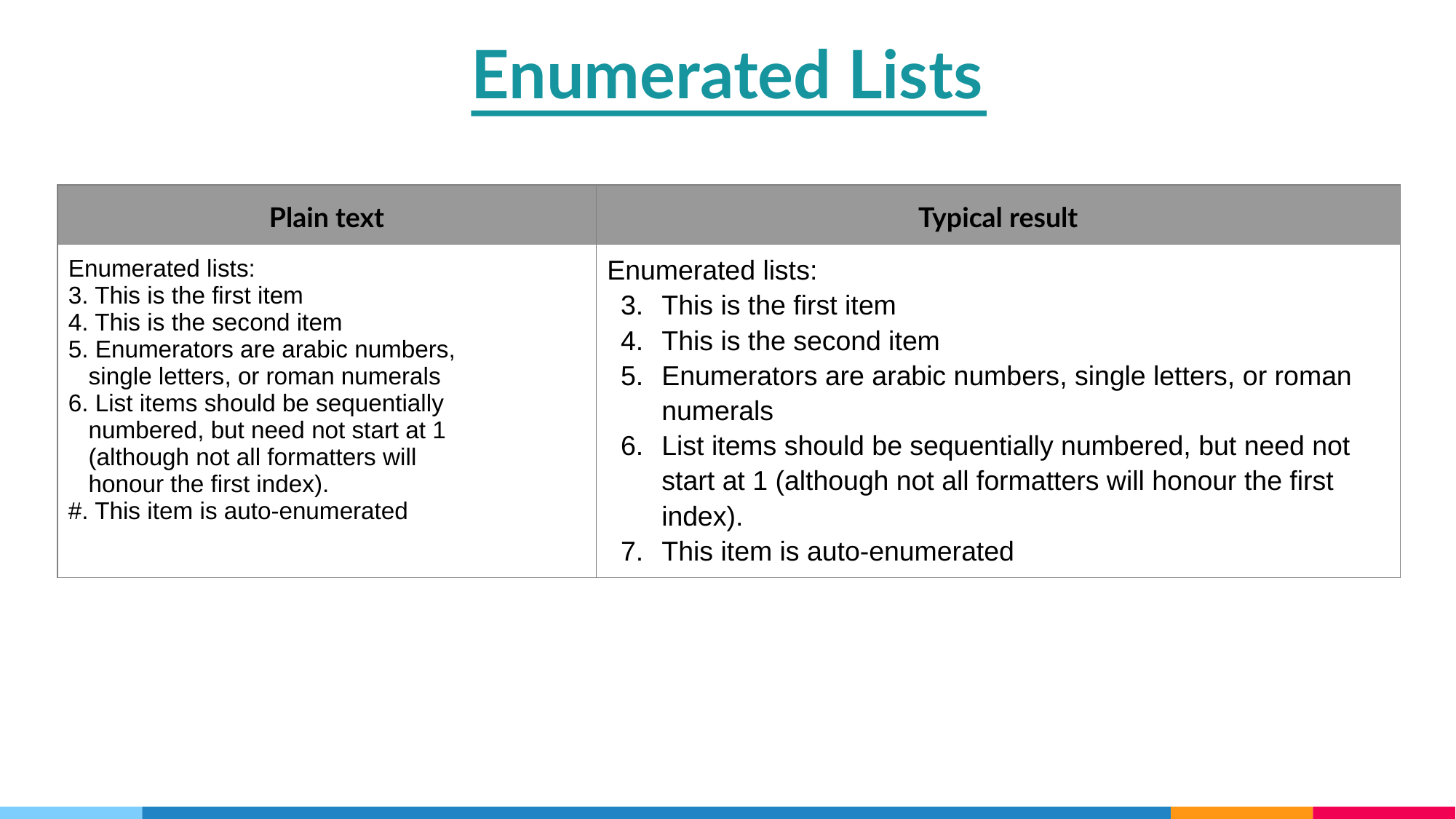

Enumerated Lists

| Plain text | Typical result |
| --- | --- |
| Enumerated lists: 3. This is the first item 4. This is the second item 5. Enumerators are arabic numbers, single letters, or roman numerals 6. List items should be sequentially numbered, but need not start at 1 (although not all formatters will honour the first index). #. This item is auto-enumerated | Enumerated lists: This is the first item This is the second item Enumerators are arabic numbers, single letters, or roman numerals List items should be sequentially numbered, but need not start at 1 (although not all formatters will honour the first index). This item is auto-enumerated |